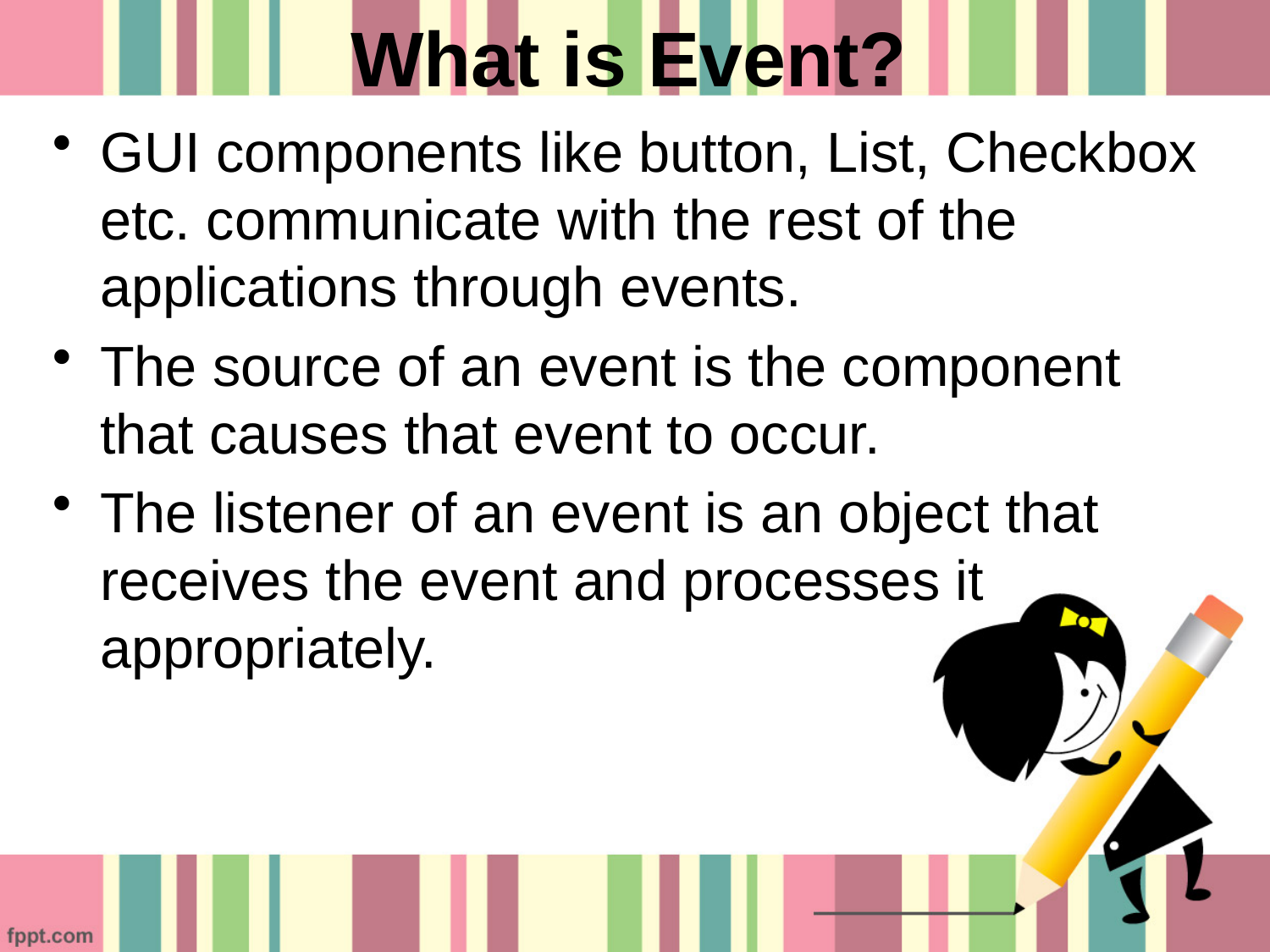

# What is Event?
GUI components like button, List, Checkbox etc. communicate with the rest of the applications through events.
The source of an event is the component that causes that event to occur.
The listener of an event is an object that receives the event and processes it appropriately.